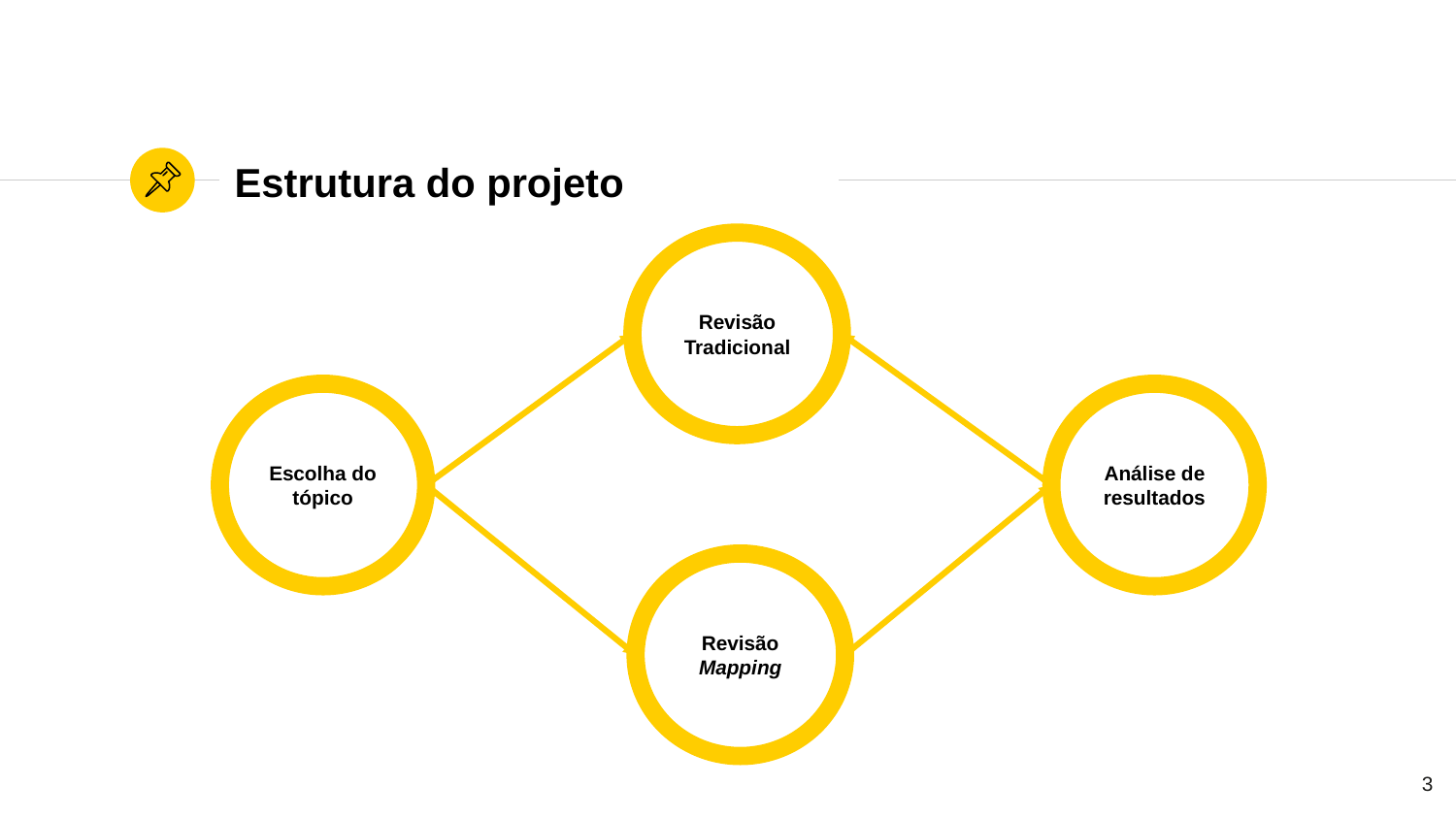

# Estrutura do projeto

Revisão Tradicional
Escolha do tópico
Análise de resultados
Revisão
Mapping
3